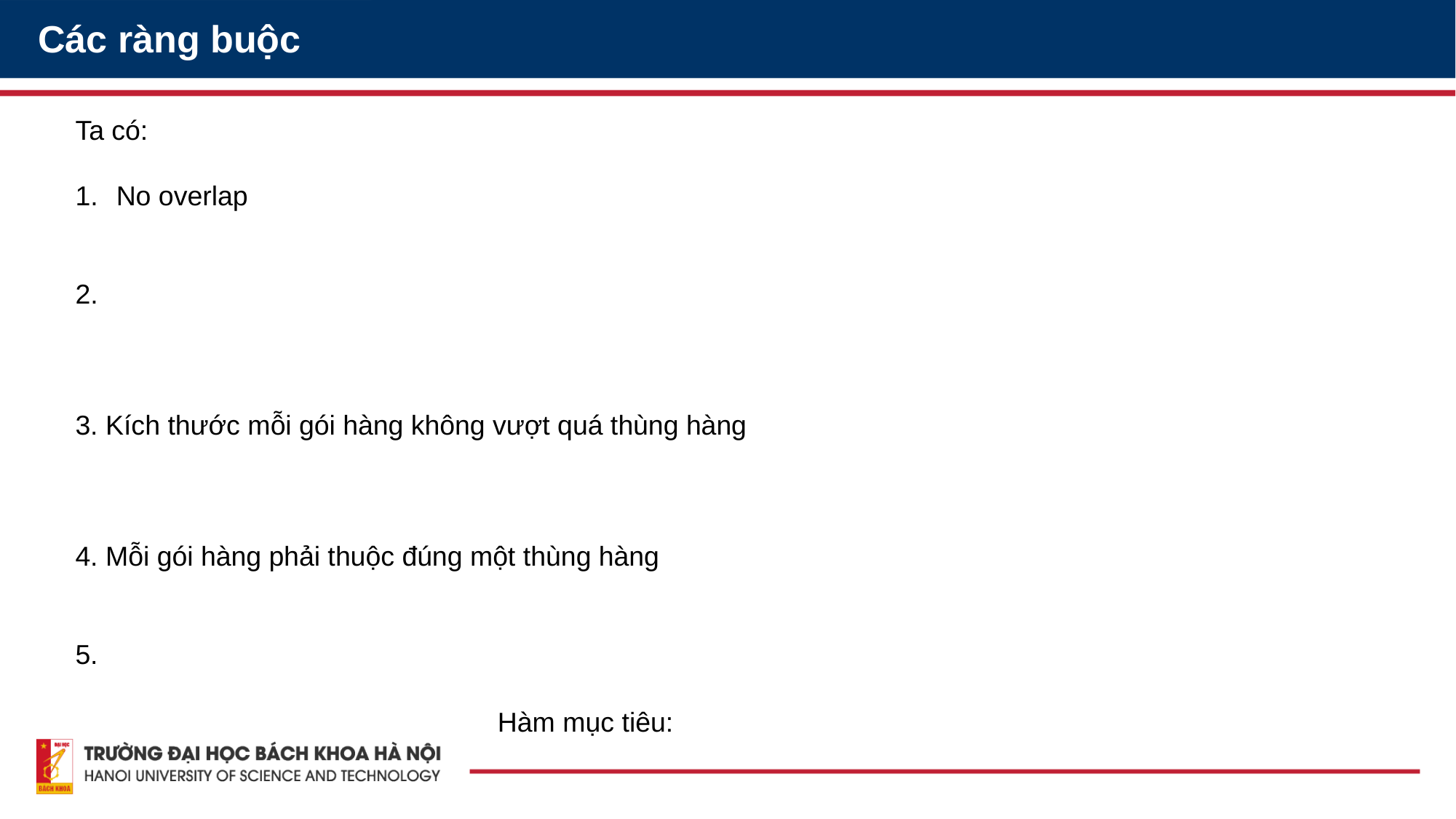

Các ràng buộc
Ta có:

No overlap

3. Kích thước mỗi gói hàng không vượt quá thùng hàng

4. Mỗi gói hàng phải thuộc đúng một thùng hàng

5.
Hàm mục tiêu: